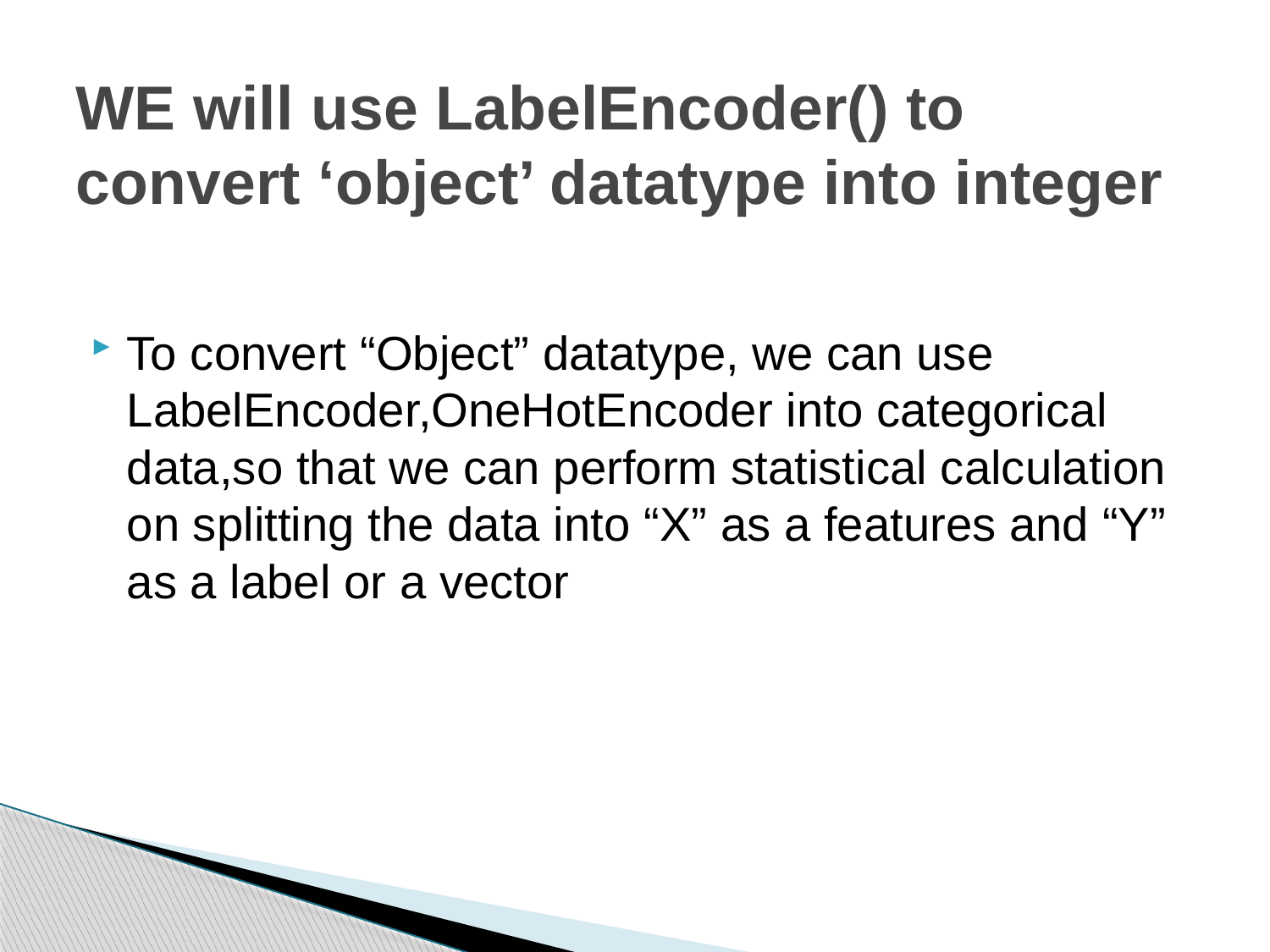

# WE will use LabelEncoder() to convert ‘object’ datatype into integer
To convert “Object” datatype, we can use LabelEncoder,OneHotEncoder into categorical data,so that we can perform statistical calculation on splitting the data into “X” as a features and “Y” as a label or a vector